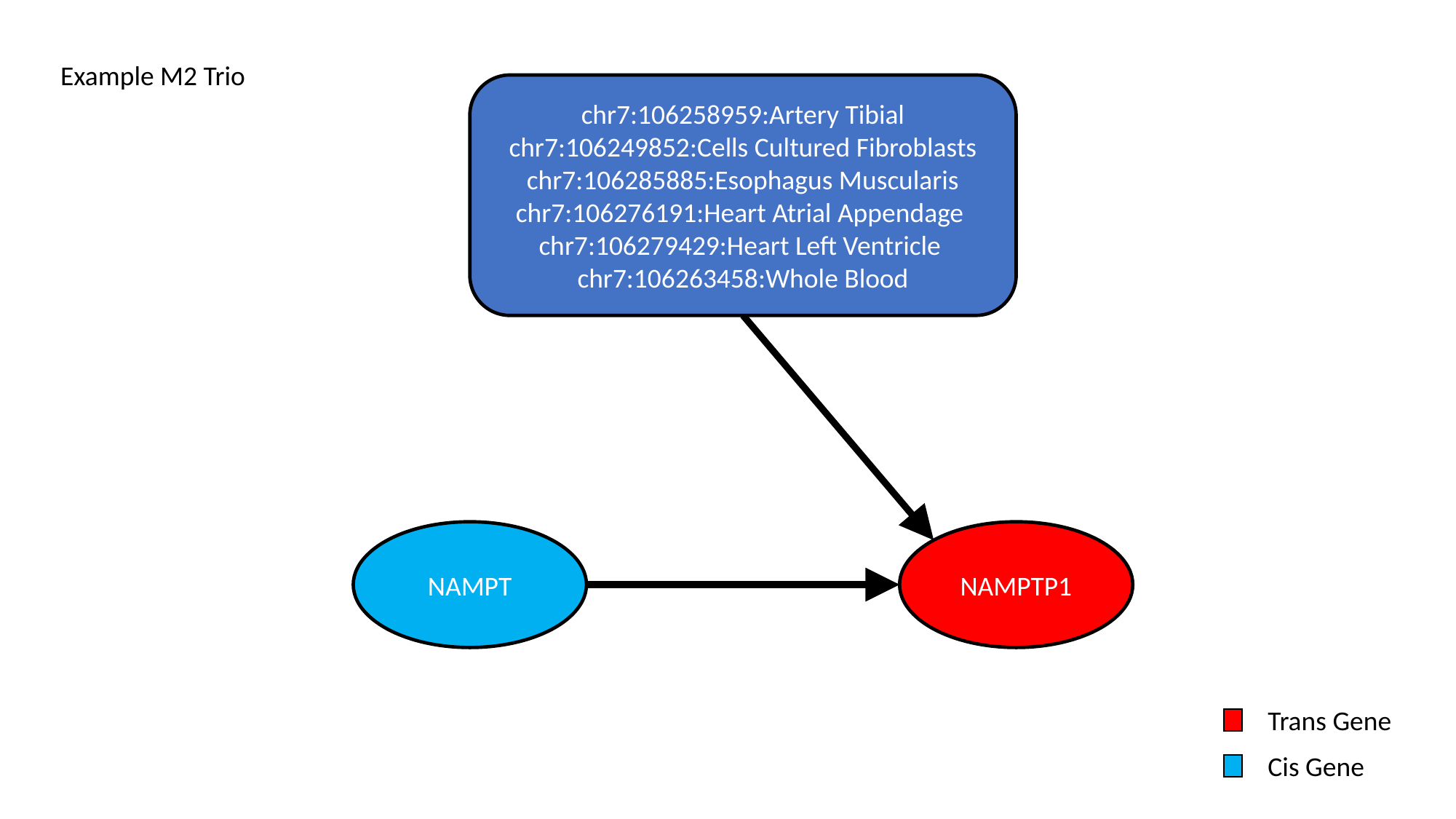

Example M2 Trio
chr7:106258959:Artery Tibial
chr7:106249852:Cells Cultured Fibroblasts
chr7:106285885:Esophagus Muscularis
chr7:106276191:Heart Atrial Appendage
chr7:106279429:Heart Left Ventricle
chr7:106263458:Whole Blood
NAMPT
NAMPTP1
Trans Gene

Cis Gene